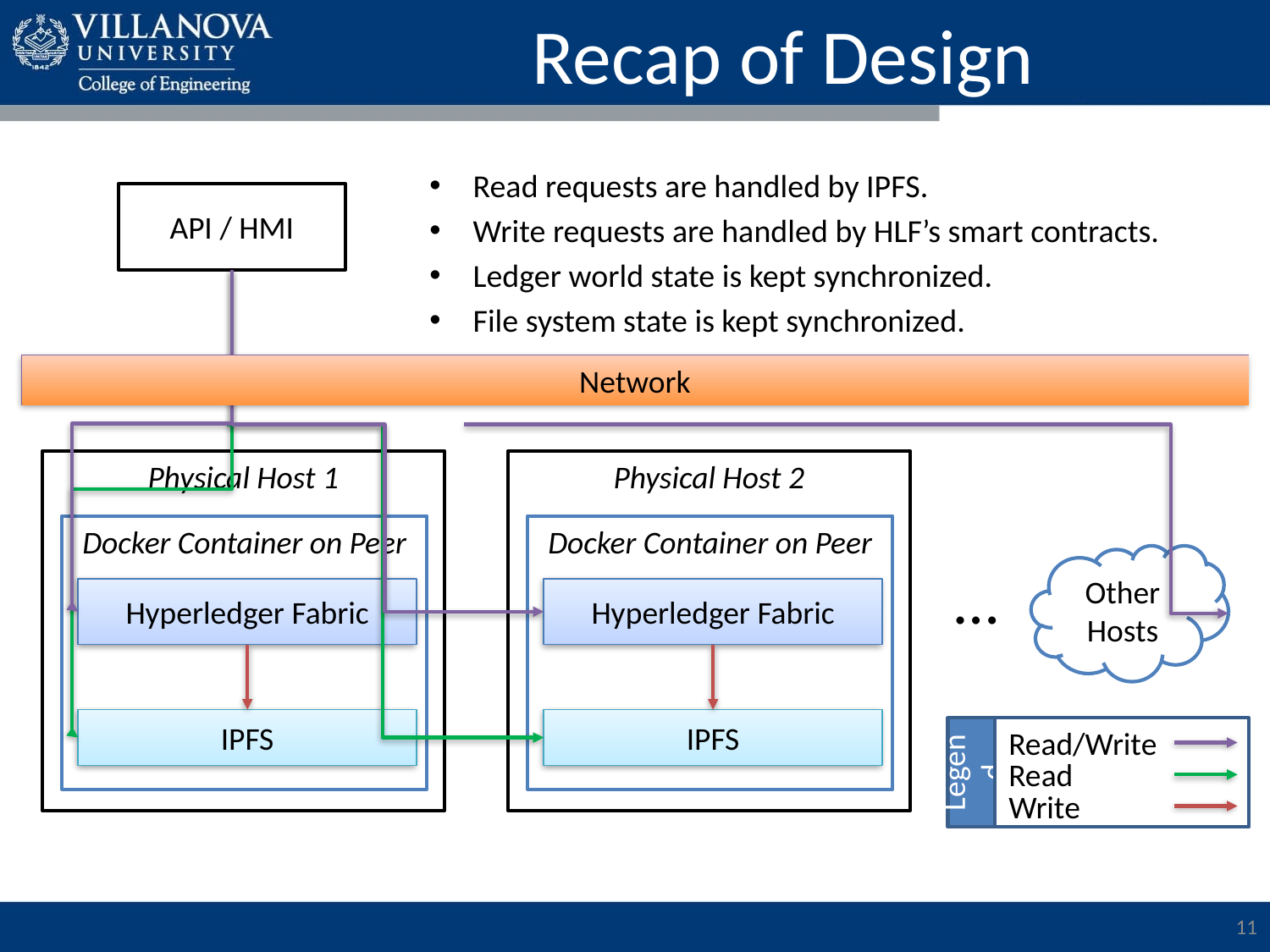

# Recap of Design
Read requests are handled by IPFS.
Write requests are handled by HLF’s smart contracts.
Ledger world state is kept synchronized.
File system state is kept synchronized.
API / HMI
Network
Physical Host 1
Docker Container on Peer
Hyperledger Fabric
IPFS
Physical Host 2
Docker Container on Peer
Hyperledger Fabric
IPFS
Other
Hosts
…
Read/Write
Legend

Read
Write

11